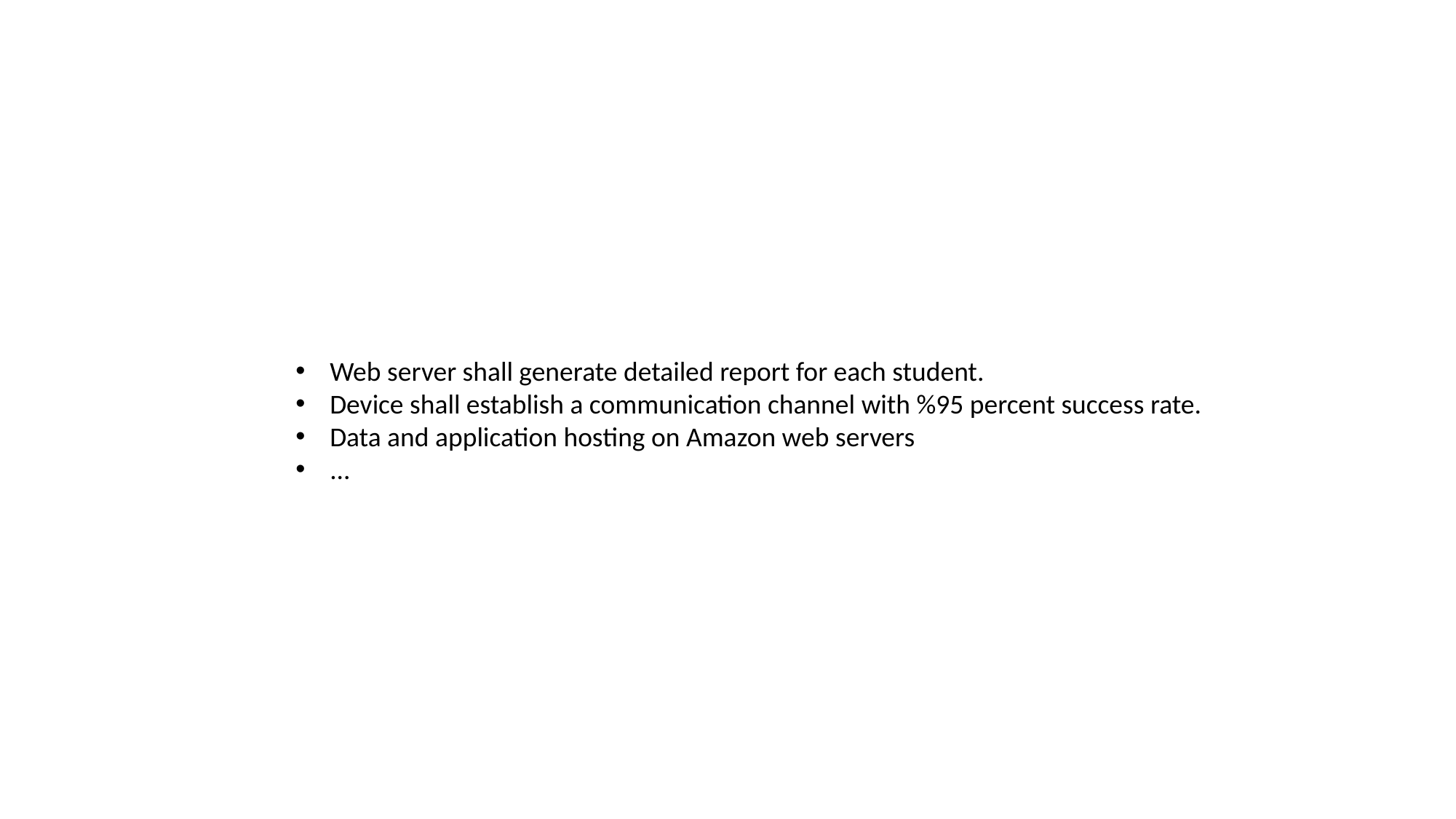

Web server shall generate detailed report for each student.
Device shall establish a communication channel with %95 percent success rate.
Data and application hosting on Amazon web servers
...